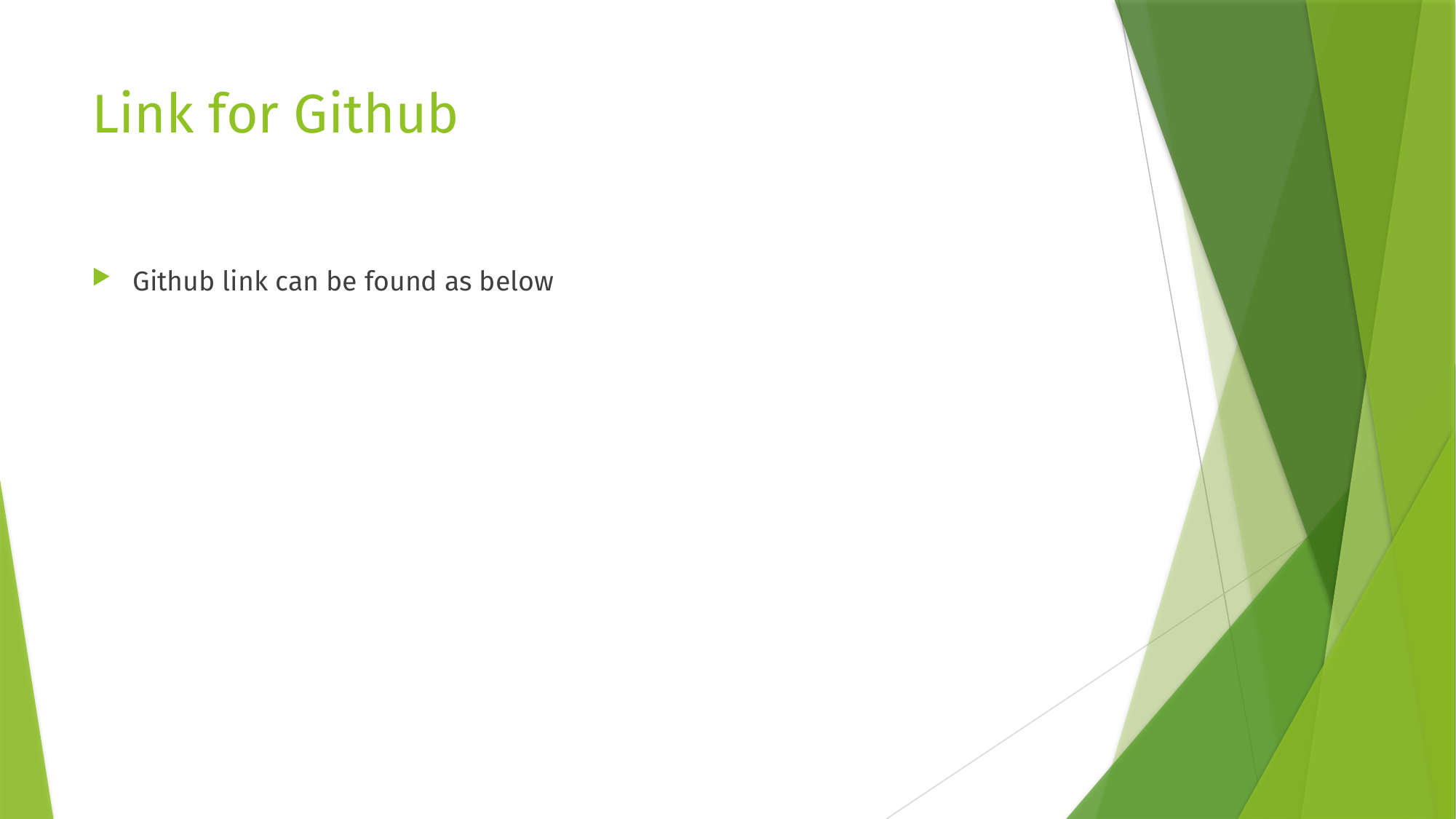

# Link for Github
Github link can be found as below